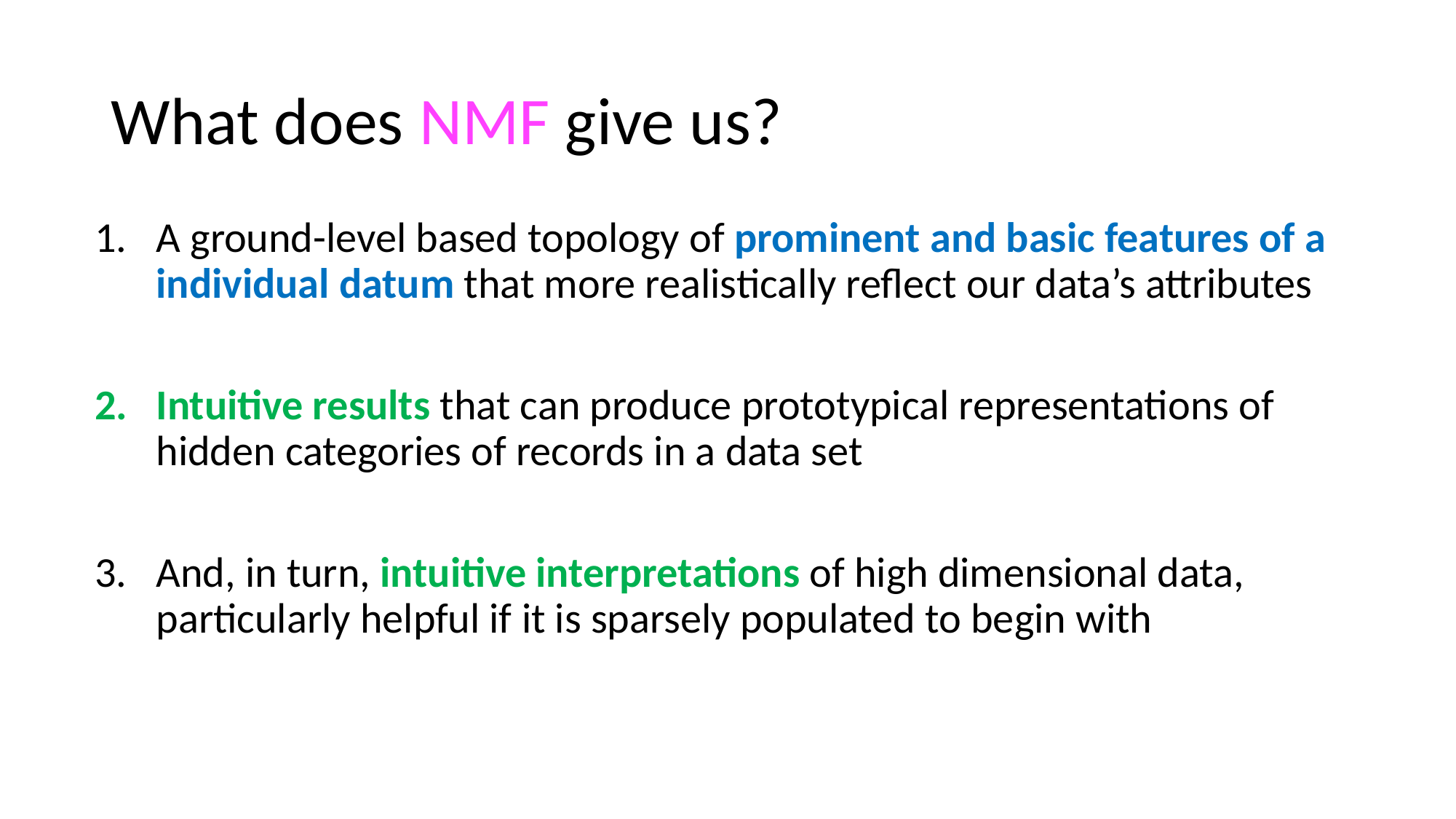

# What does NMF give us?
A ground-level based topology of prominent and basic features of a individual datum that more realistically reflect our data’s attributes

Intuitive results that can produce prototypical representations of hidden categories of records in a data set

And, in turn, intuitive interpretations of high dimensional data, particularly helpful if it is sparsely populated to begin with